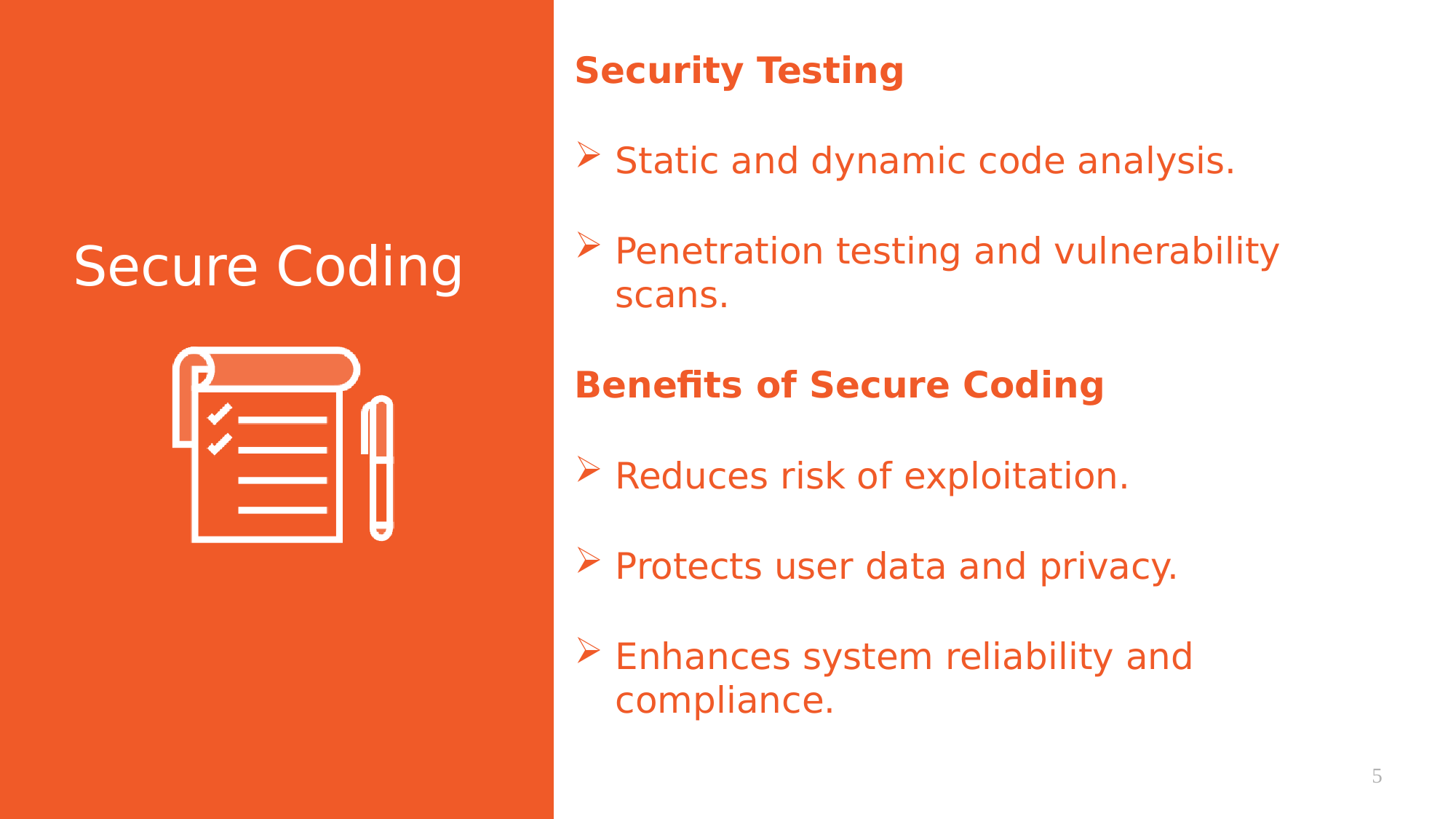

Security Testing

Static and dynamic code analysis.

Penetration testing and vulnerability scans.

Benefits of Secure Coding

Reduces risk of exploitation.

Protects user data and privacy.

Enhances system reliability and compliance.
# Secure Coding
5